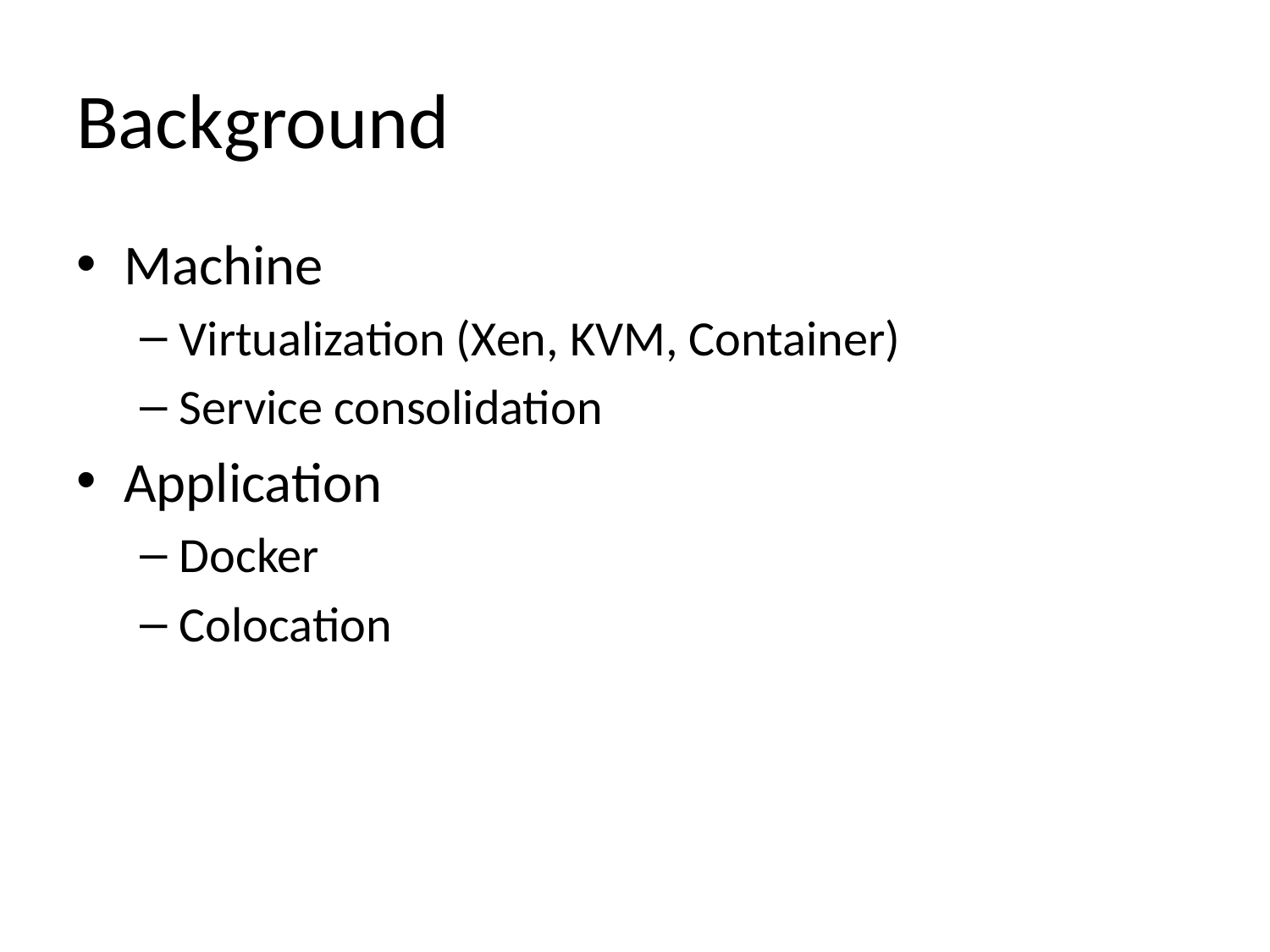

# Background
Machine
Virtualization (Xen, KVM, Container)
Service consolidation
Application
Docker
Colocation